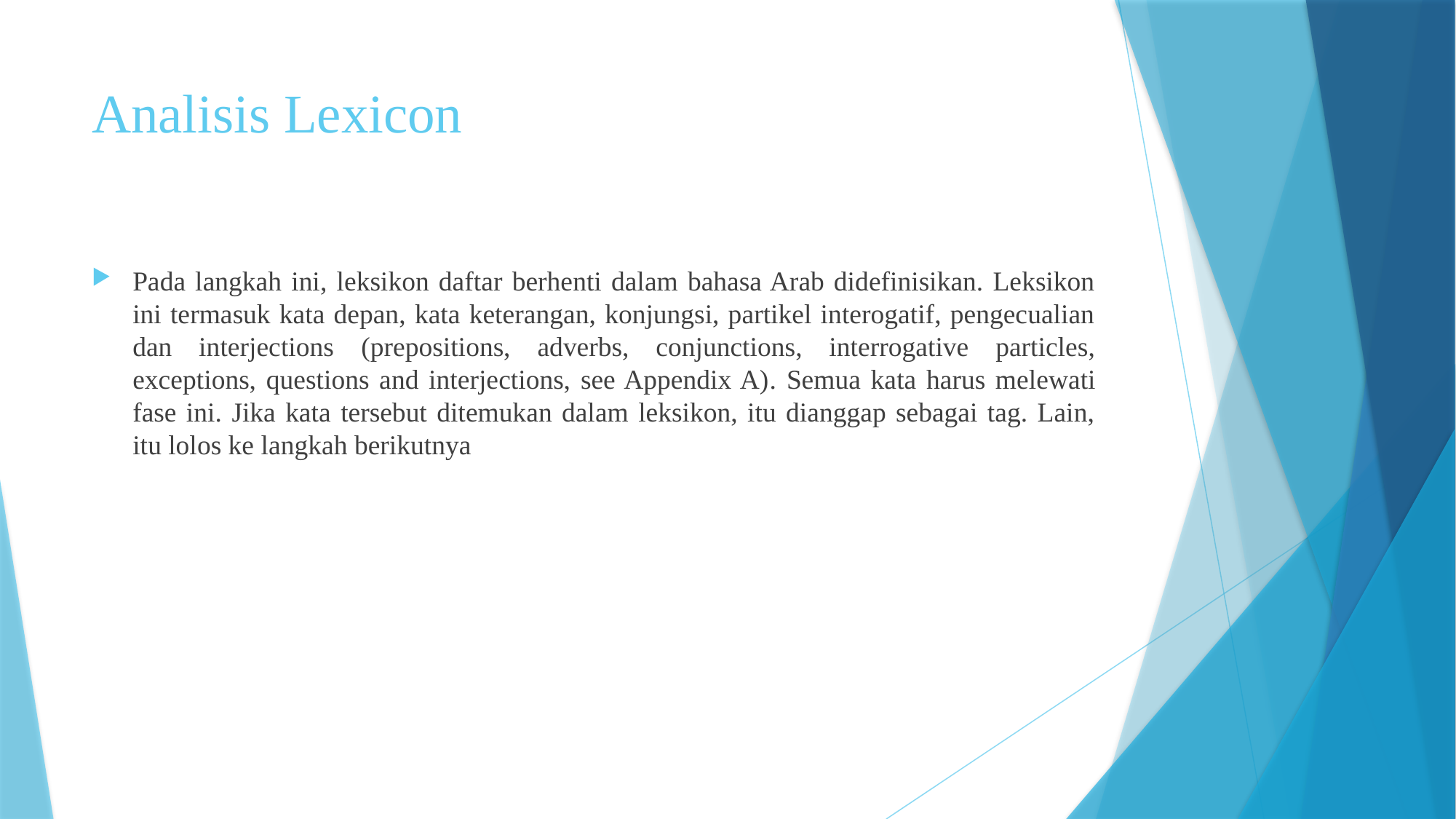

# Analisis Lexicon
Pada langkah ini, leksikon daftar berhenti dalam bahasa Arab didefinisikan. Leksikon ini termasuk kata depan, kata keterangan, konjungsi, partikel interogatif, pengecualian dan interjections (prepositions, adverbs, conjunctions, interrogative particles, exceptions, questions and interjections, see Appendix A). Semua kata harus melewati fase ini. Jika kata tersebut ditemukan dalam leksikon, itu dianggap sebagai tag. Lain, itu lolos ke langkah berikutnya